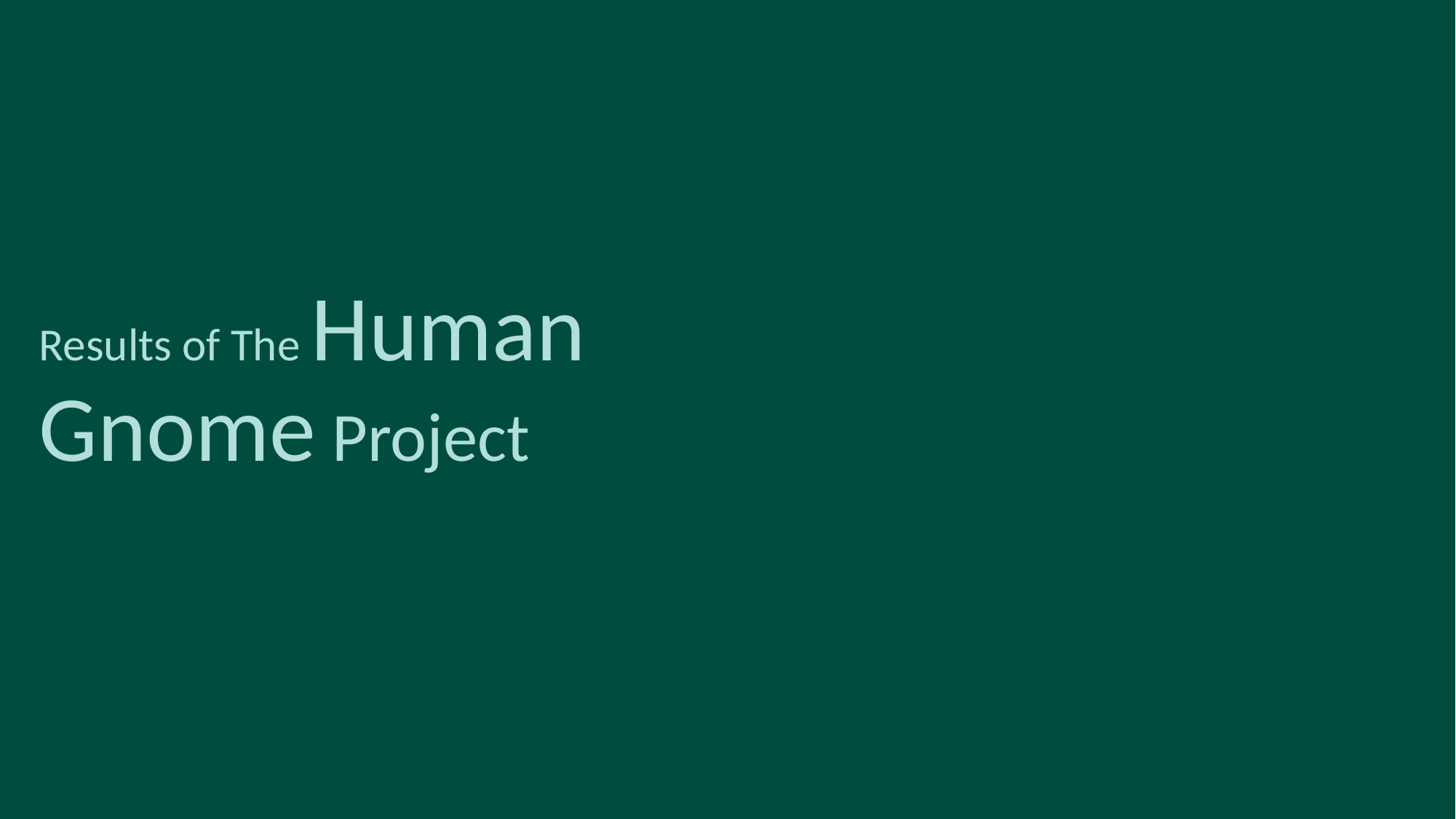

# Results of The Human Gnome Project